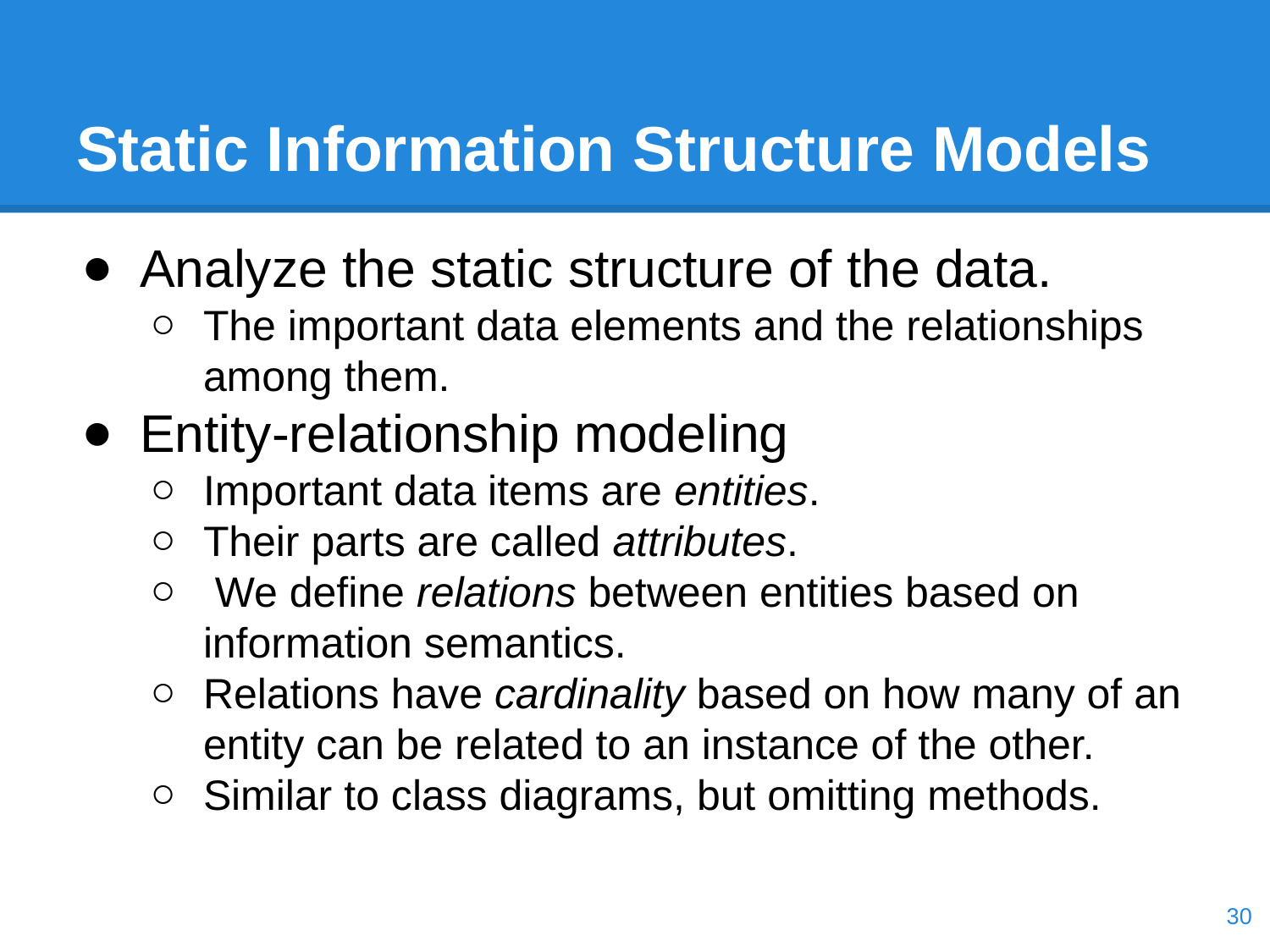

# Static Information Structure Models
Analyze the static structure of the data.
The important data elements and the relationships among them.
Entity-relationship modeling
Important data items are entities.
Their parts are called attributes.
 We define relations between entities based on information semantics.
Relations have cardinality based on how many of an entity can be related to an instance of the other.
Similar to class diagrams, but omitting methods.
30